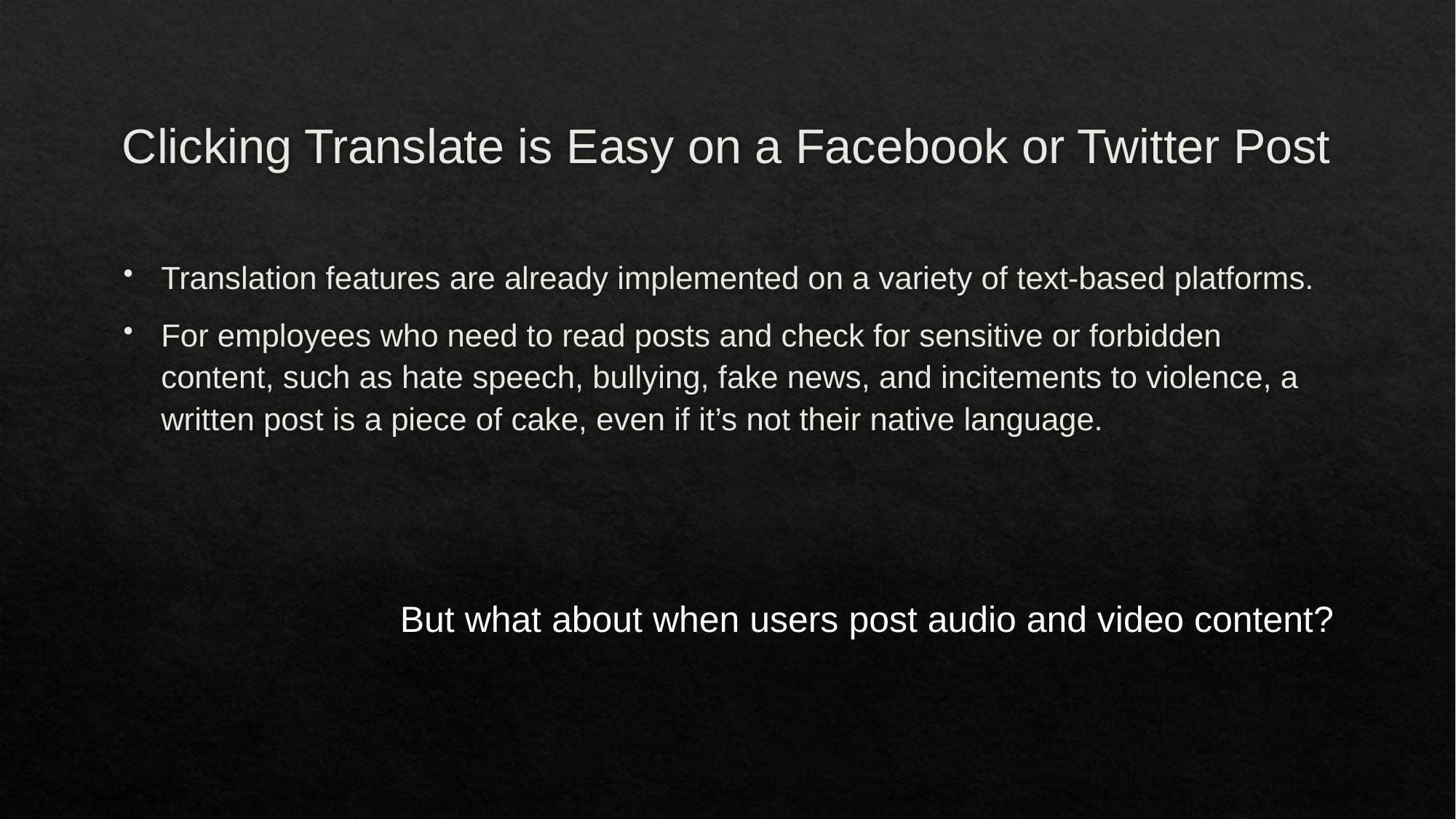

# Clicking Translate is Easy on a Facebook or Twitter Post
Translation features are already implemented on a variety of text-based platforms.
For employees who need to read posts and check for sensitive or forbidden content, such as hate speech, bullying, fake news, and incitements to violence, a written post is a piece of cake, even if it’s not their native language.
But what about when users post audio and video content?